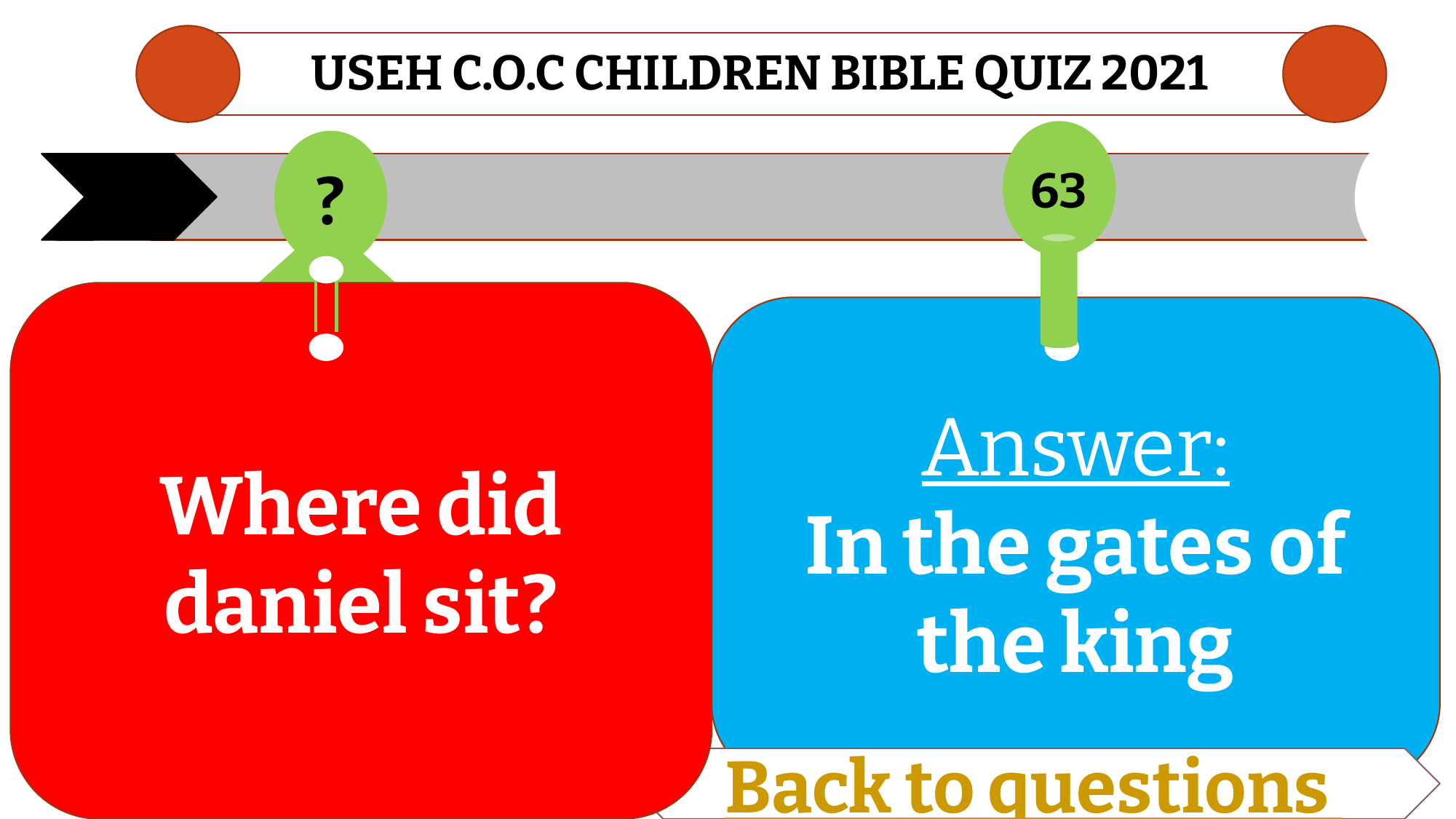

# USEH C.O.C CHILDREN Bible QUIZ 2021
63
?

Where did daniel sit?
Answer:
In the gates of the king

Back to questions